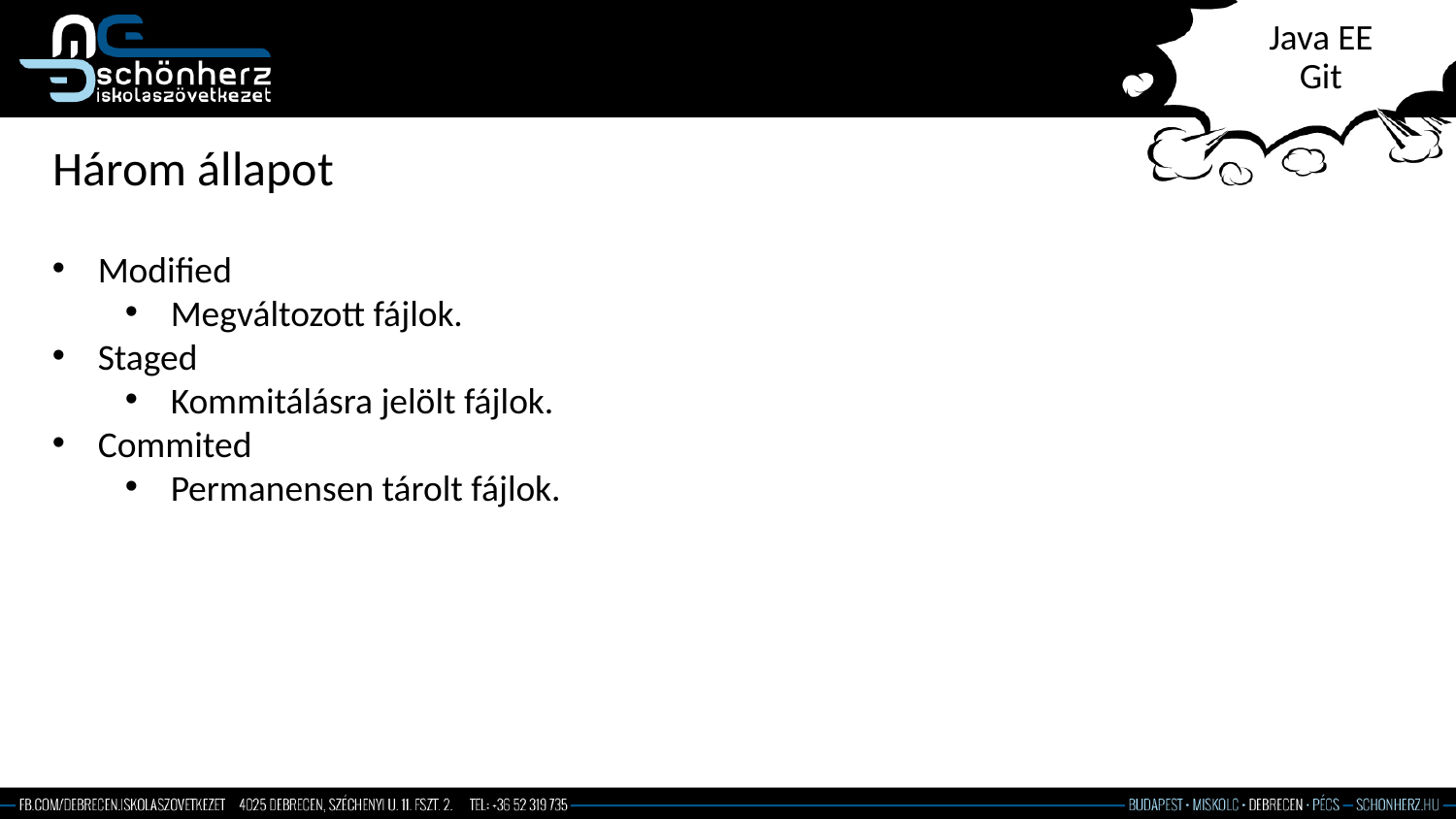

# Java EE Git
Három állapot
Modified
Megváltozott fájlok.
Staged
Kommitálásra jelölt fájlok.
Commited
Permanensen tárolt fájlok.